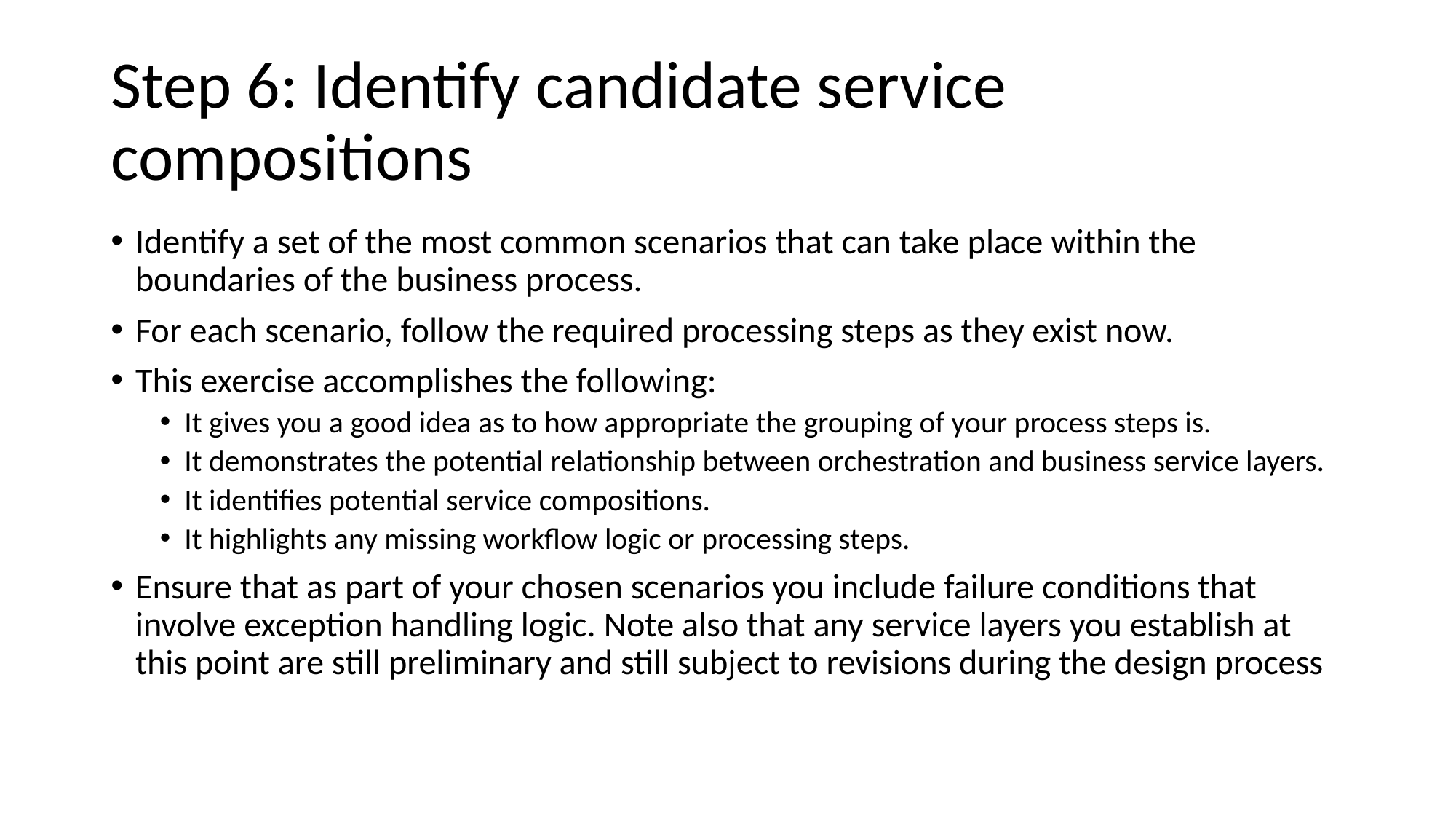

# Step 6: Identify candidate service compositions
Identify a set of the most common scenarios that can take place within the boundaries of the business process.
For each scenario, follow the required processing steps as they exist now.
This exercise accomplishes the following:
It gives you a good idea as to how appropriate the grouping of your process steps is.
It demonstrates the potential relationship between orchestration and business service layers.
It identifies potential service compositions.
It highlights any missing workflow logic or processing steps.
Ensure that as part of your chosen scenarios you include failure conditions that involve exception handling logic. Note also that any service layers you establish at this point are still preliminary and still subject to revisions during the design process